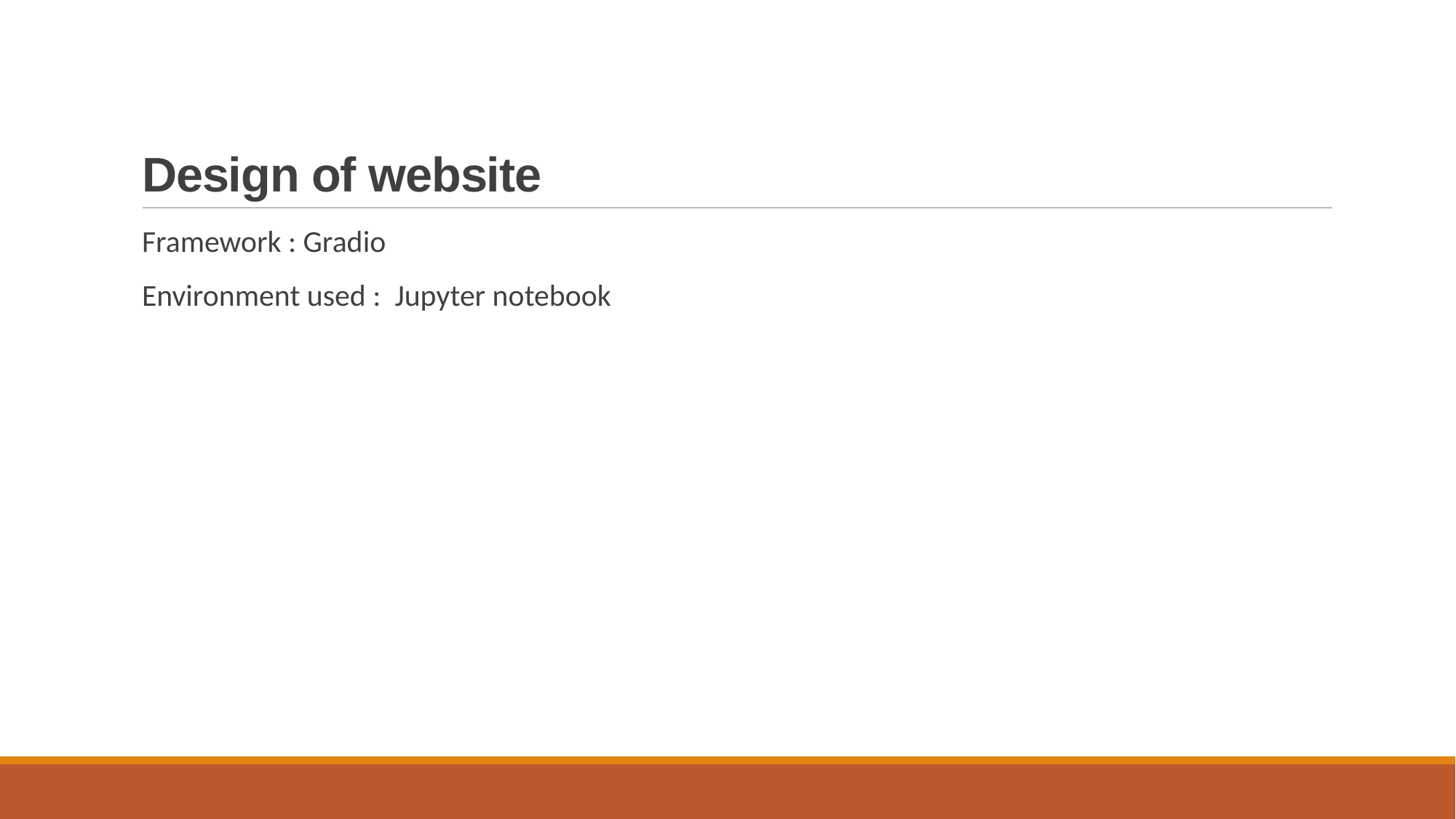

# Design of website
Framework : Gradio
Environment used :  Jupyter notebook